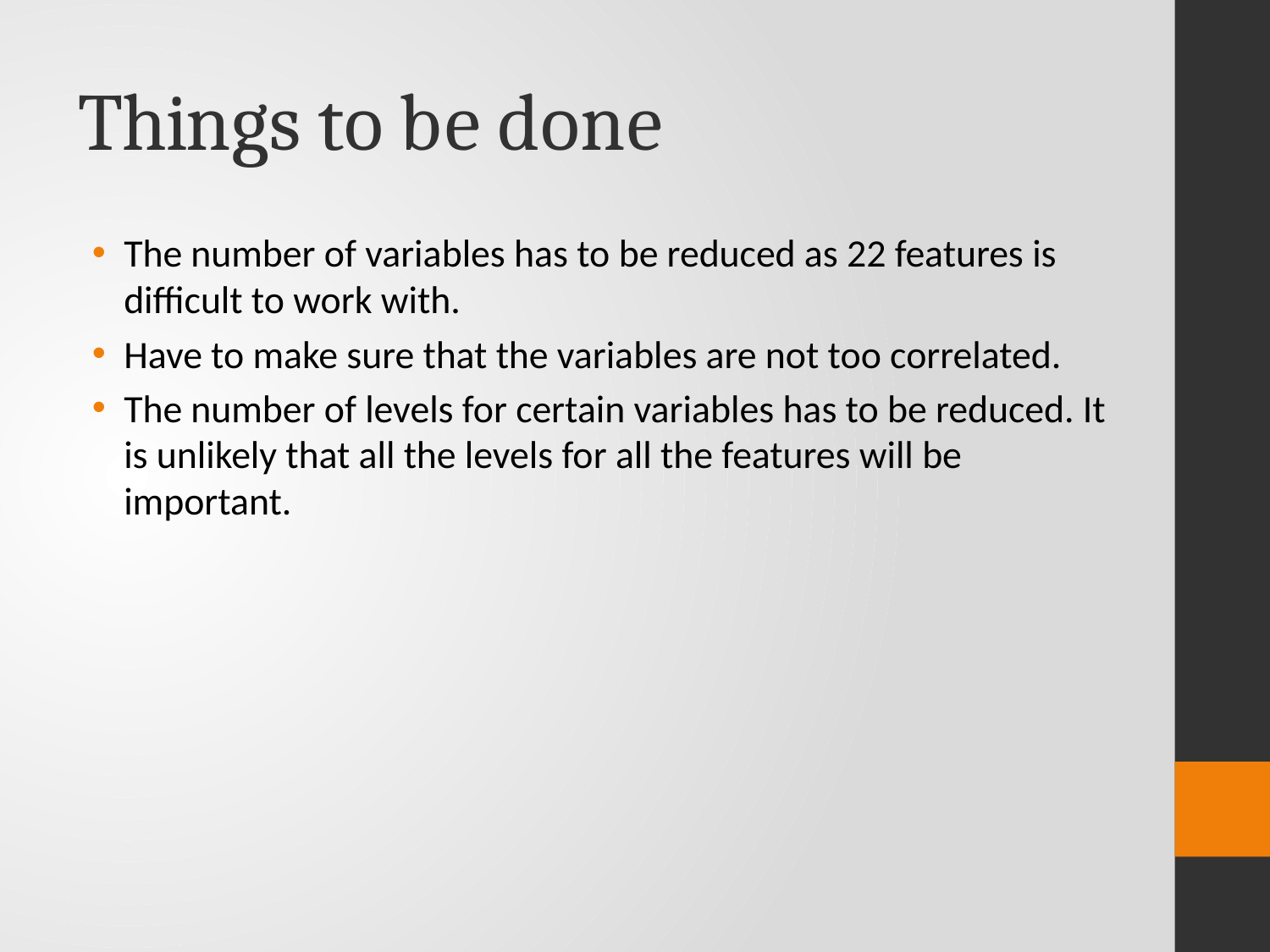

# Things to be done
The number of variables has to be reduced as 22 features is difficult to work with.
Have to make sure that the variables are not too correlated.
The number of levels for certain variables has to be reduced. It is unlikely that all the levels for all the features will be important.